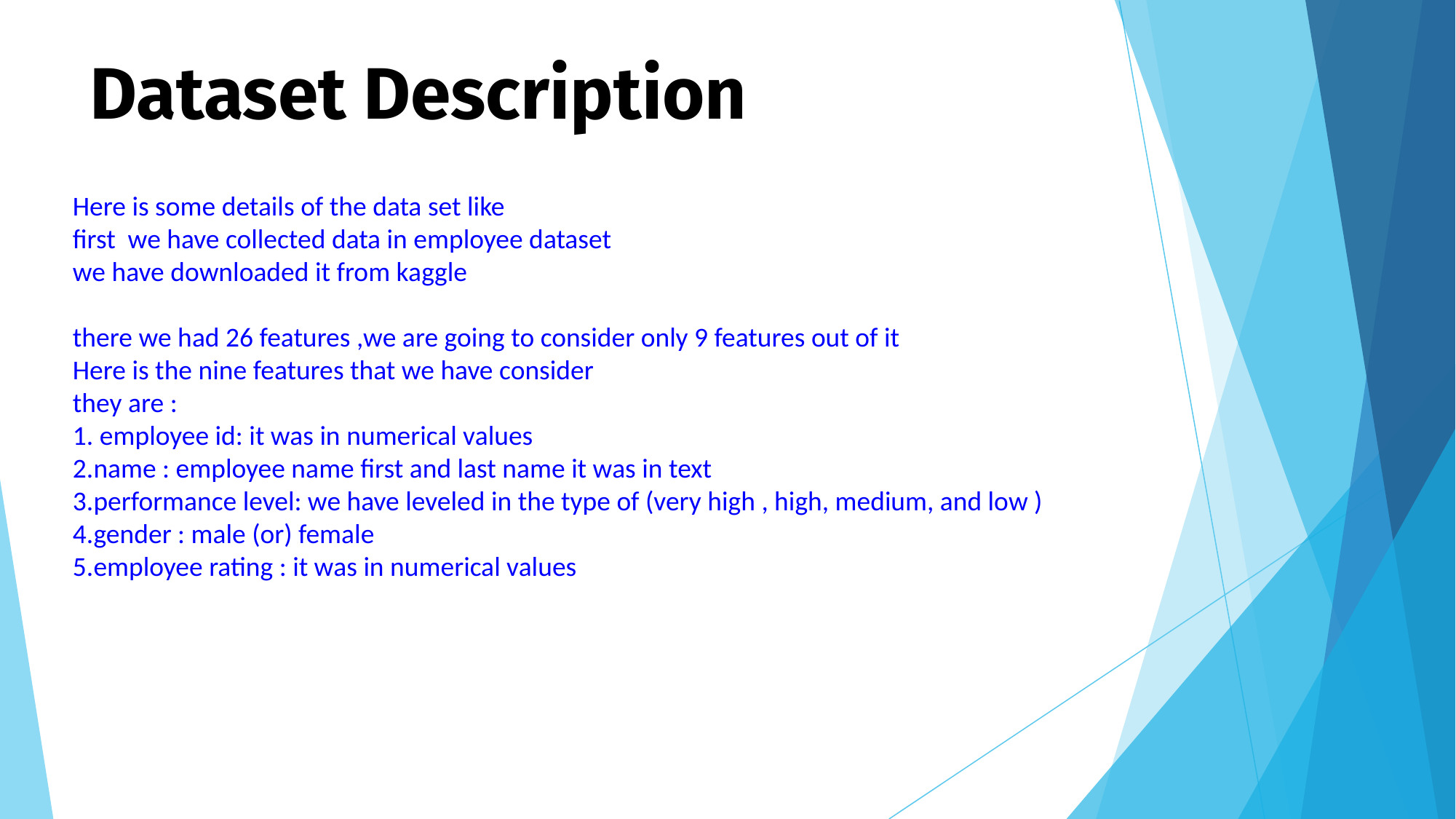

# Dataset Description
Here is some details of the data set like
first  we have collected data in employee dataset
we have downloaded it from kaggle
there we had 26 features ,we are going to consider only 9 features out of it
Here is the nine features that we have consider
they are :
1. employee id: it was in numerical values
2.name : employee name first and last name it was in text
3.performance level: we have leveled in the type of (very high , high, medium, and low )
4.gender : male (or) female
5.employee rating : it was in numerical values